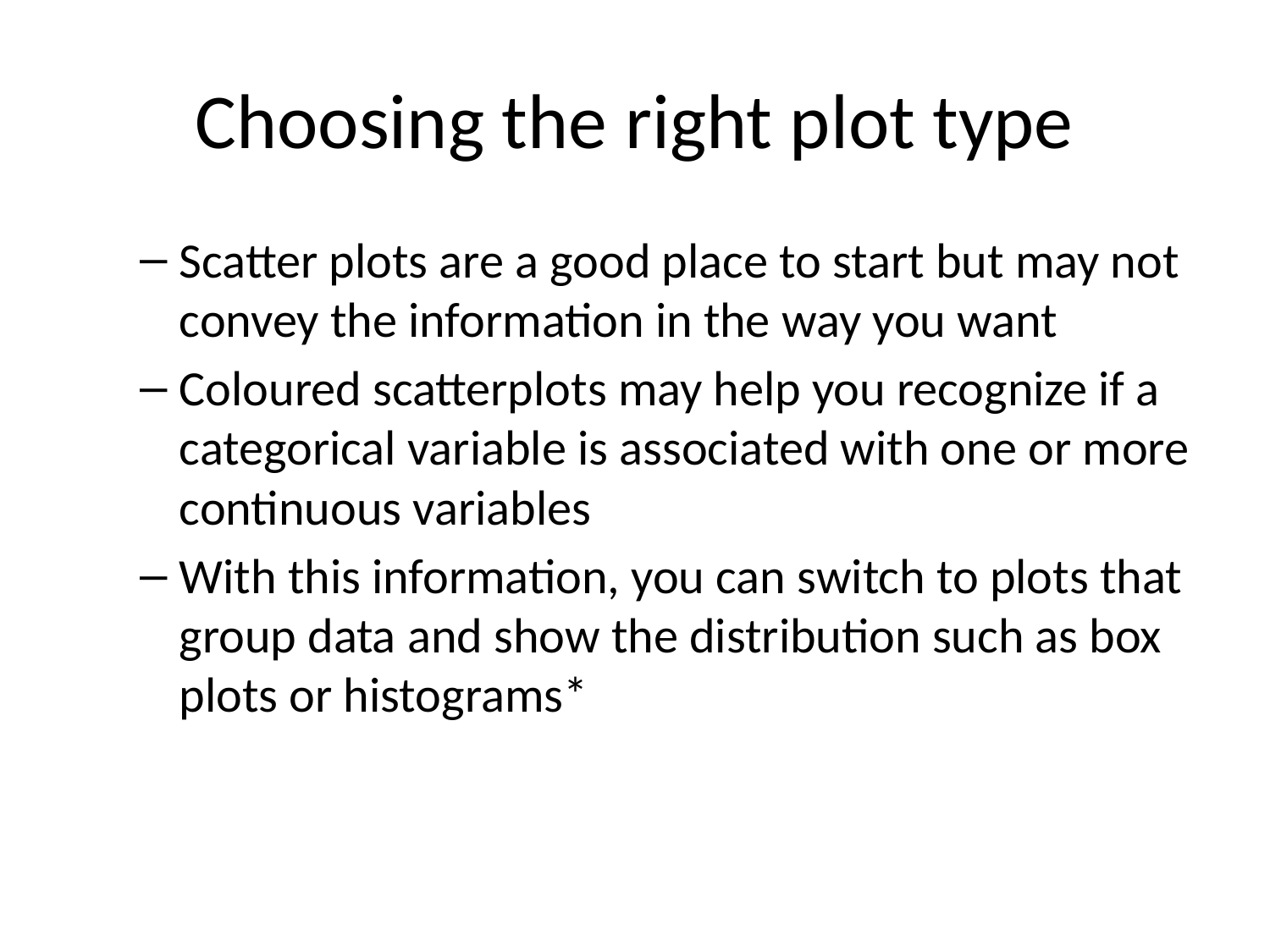

# Choosing the right plot type
Scatter plots are a good place to start but may not convey the information in the way you want
Coloured scatterplots may help you recognize if a categorical variable is associated with one or more continuous variables
With this information, you can switch to plots that group data and show the distribution such as box plots or histograms*